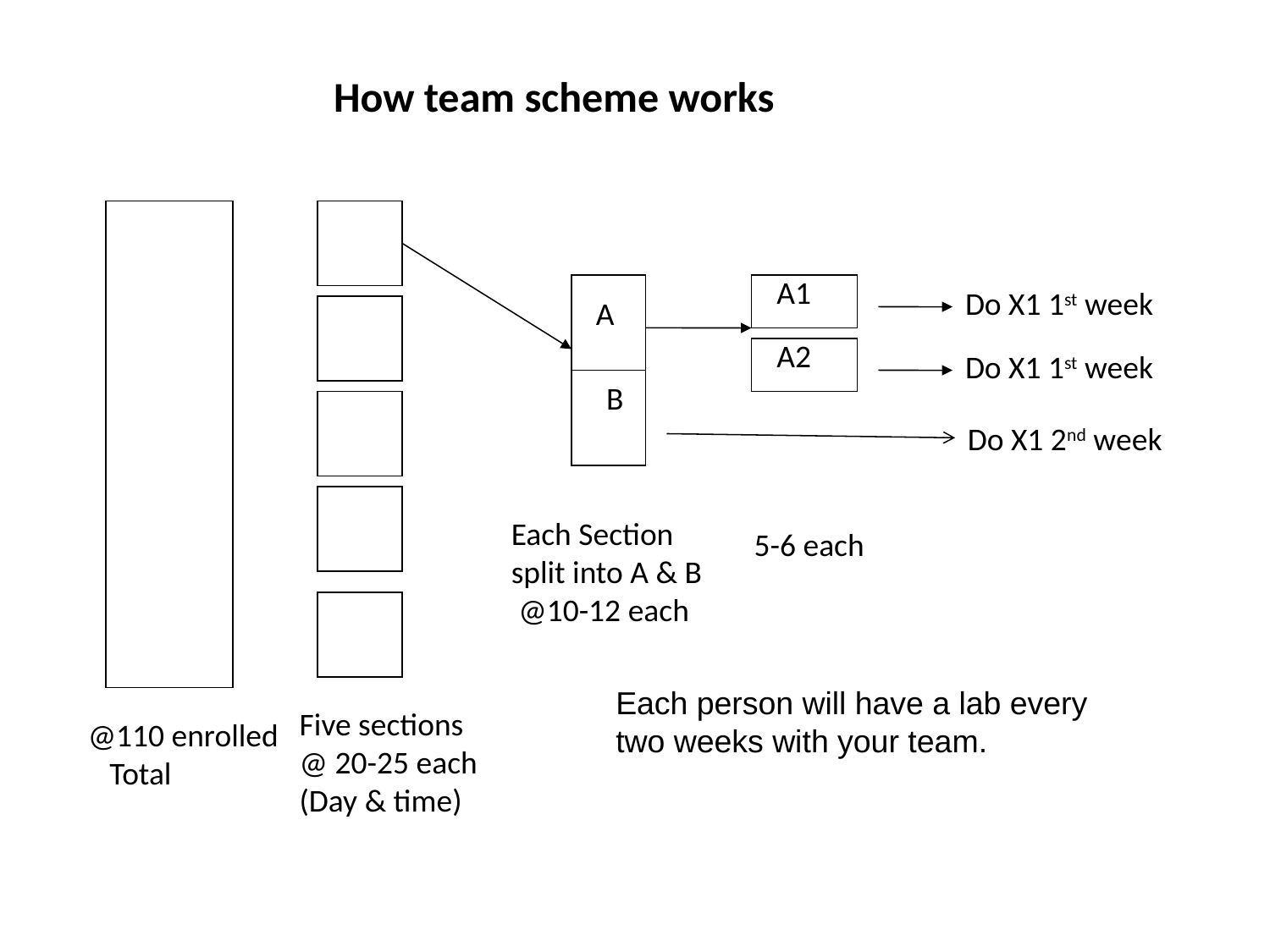

How team scheme works

A1

Do X1 1st week
A

A2

Do X1 1st week

B

Do X1 2nd week

Each Section
split into A & B
 @10-12 each
5-6 each

Each person will have a lab every
two weeks with your team.
Five sections
@ 20-25 each
(Day & time)

@110 enrolled
   Total